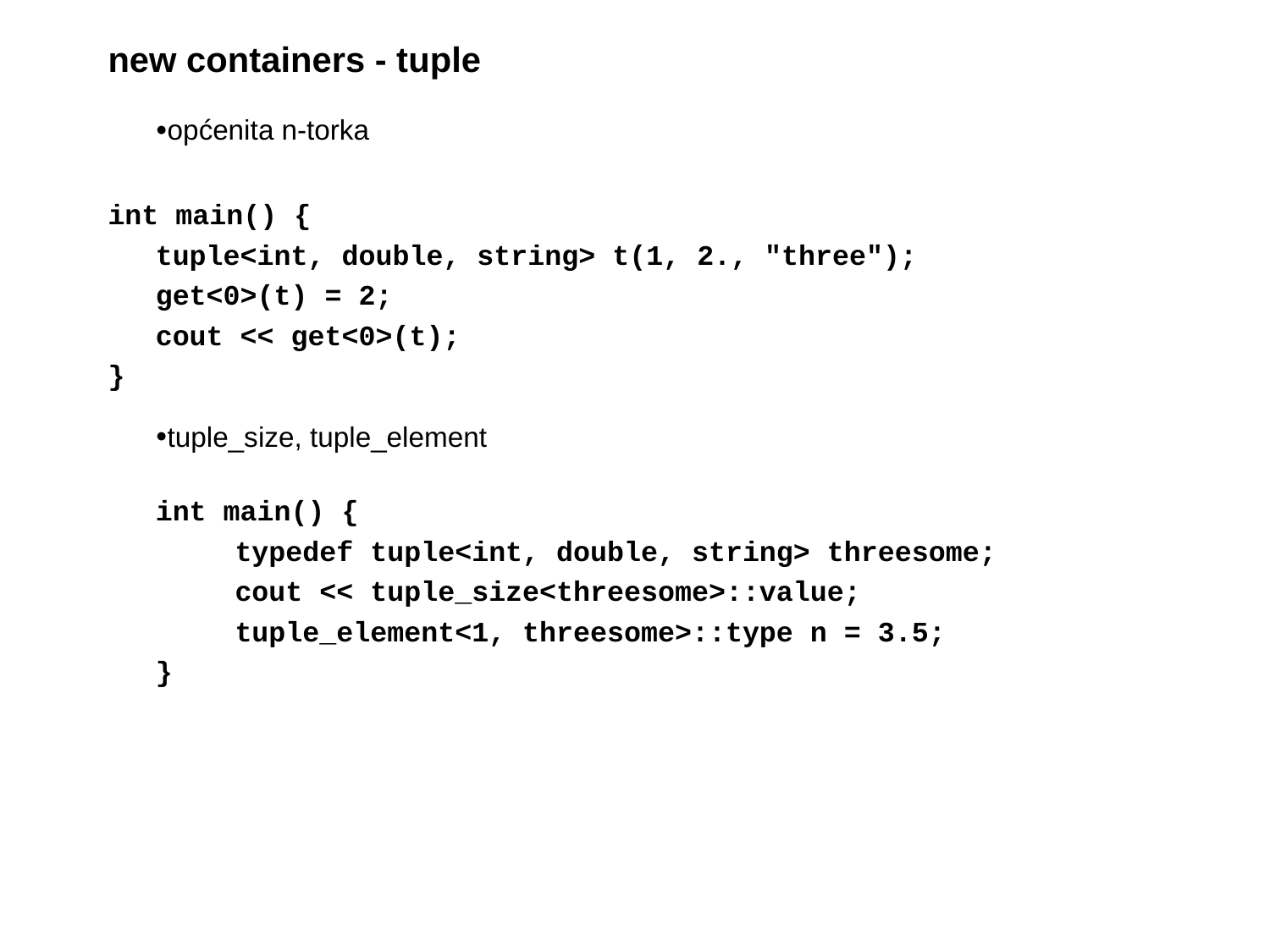

# new containers - tuple
općenita n-torka
int main() {
	tuple<int, double, string> t(1, 2., "three");
	get<0>(t) = 2;
	cout << get<0>(t);
}
tuple_size, tuple_element
int main() {
	typedef tuple<int, double, string> threesome;
	cout << tuple_size<threesome>::value;
	tuple_element<1, threesome>::type n = 3.5;
}